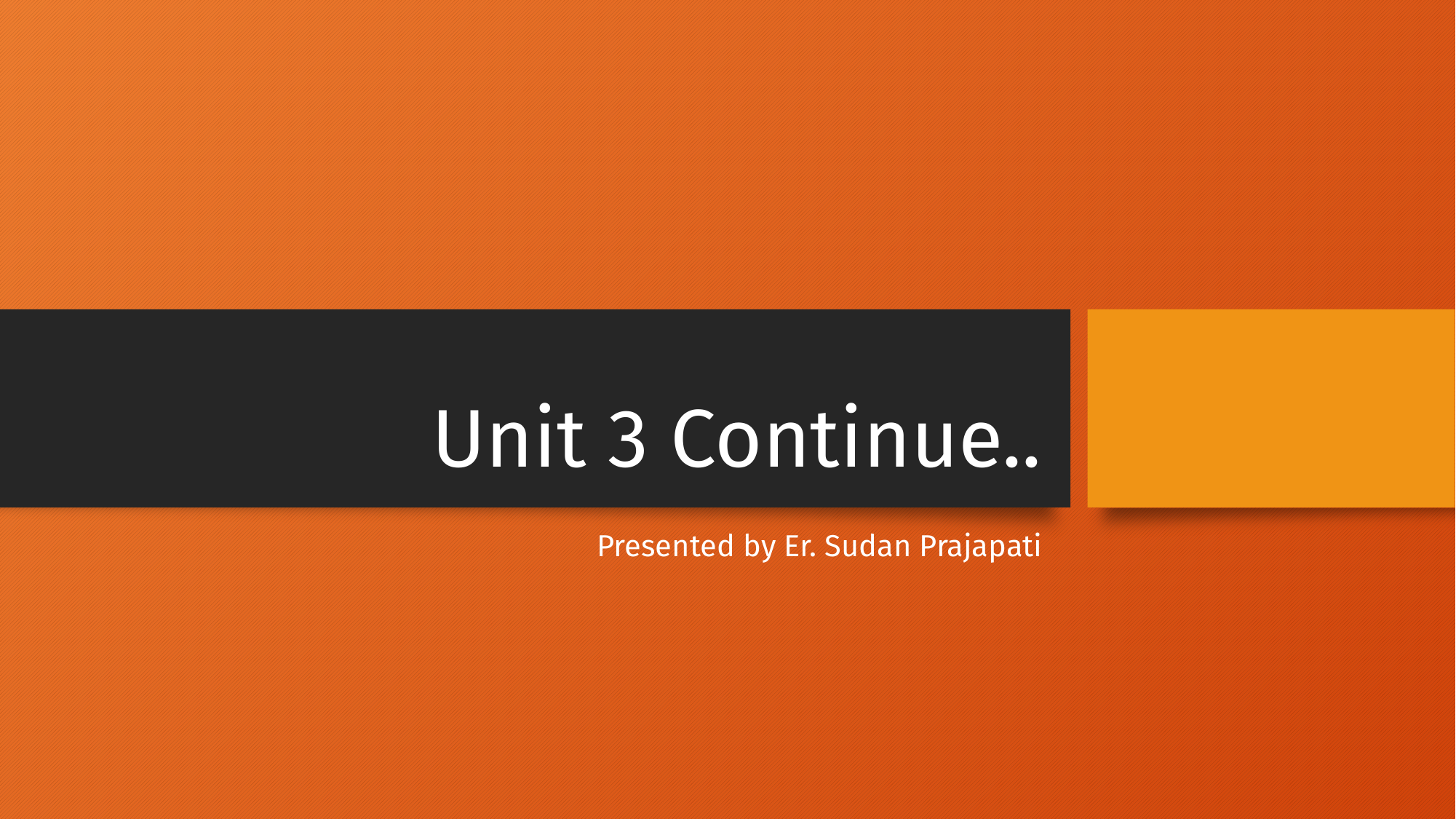

# Unit 3 Continue..
Presented by Er. Sudan Prajapati